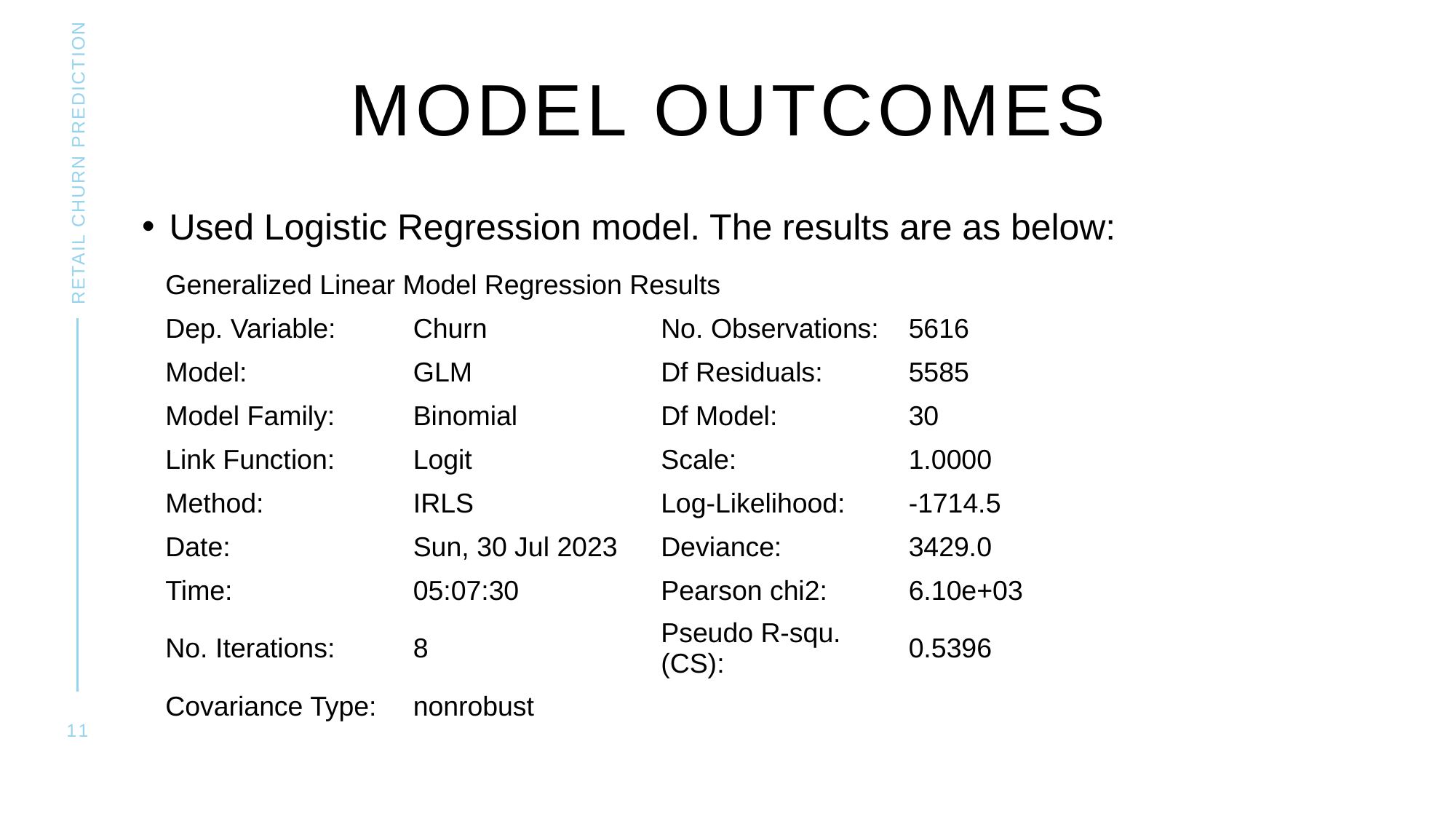

# Model Outcomes
Retail churn prediction
Used Logistic Regression model. The results are as below:
| Generalized Linear Model Regression Results |  |  |  |
| --- | --- | --- | --- |
| Dep. Variable: | Churn | No. Observations: | 5616 |
| Model: | GLM | Df Residuals: | 5585 |
| Model Family: | Binomial | Df Model: | 30 |
| Link Function: | Logit | Scale: | 1.0000 |
| Method: | IRLS | Log-Likelihood: | -1714.5 |
| Date: | Sun, 30 Jul 2023 | Deviance: | 3429.0 |
| Time: | 05:07:30 | Pearson chi2: | 6.10e+03 |
| No. Iterations: | 8 | Pseudo R-squ. (CS): | 0.5396 |
| Covariance Type: | nonrobust |  |  |
11